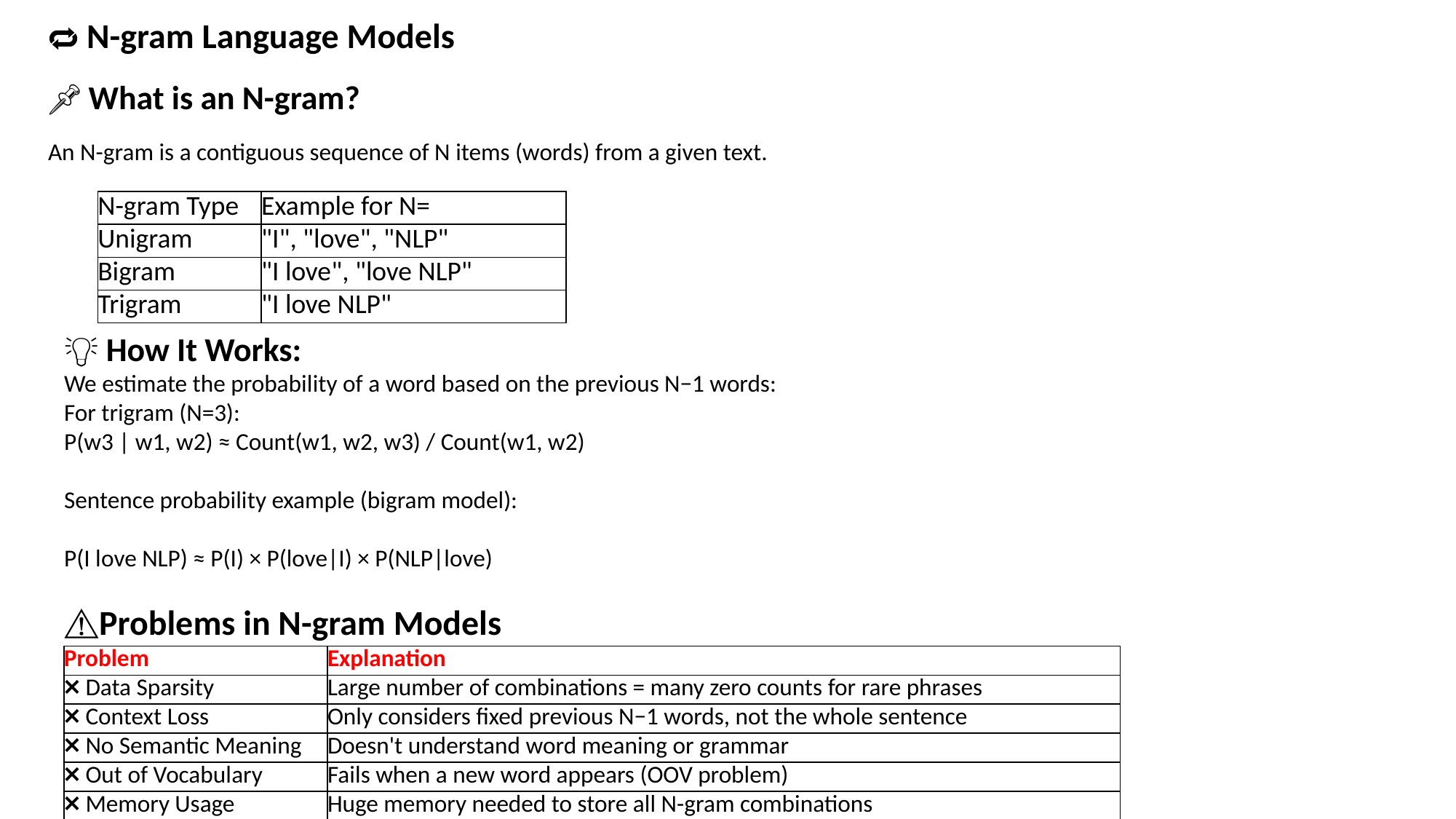

🔁 N-gram Language Models
📌 What is an N-gram?
An N-gram is a contiguous sequence of N items (words) from a given text.
| N-gram Type | Example for N= |
| --- | --- |
| Unigram | "I", "love", "NLP" |
| Bigram | "I love", "love NLP" |
| Trigram | "I love NLP" |
💡 How It Works:
We estimate the probability of a word based on the previous N−1 words:
For trigram (N=3):
P(w3 | w1, w2) ≈ Count(w1, w2, w3) / Count(w1, w2)

Sentence probability example (bigram model):

P(I love NLP) ≈ P(I) × P(love|I) × P(NLP|love)

⚠Problems in N-gram Models
| Problem | Explanation |
| --- | --- |
| ❌ Data Sparsity | Large number of combinations = many zero counts for rare phrases |
| ❌ Context Loss | Only considers fixed previous N−1 words, not the whole sentence |
| ❌ No Semantic Meaning | Doesn't understand word meaning or grammar |
| ❌ Out of Vocabulary | Fails when a new word appears (OOV problem) |
| ❌ Memory Usage | Huge memory needed to store all N-gram combinations |